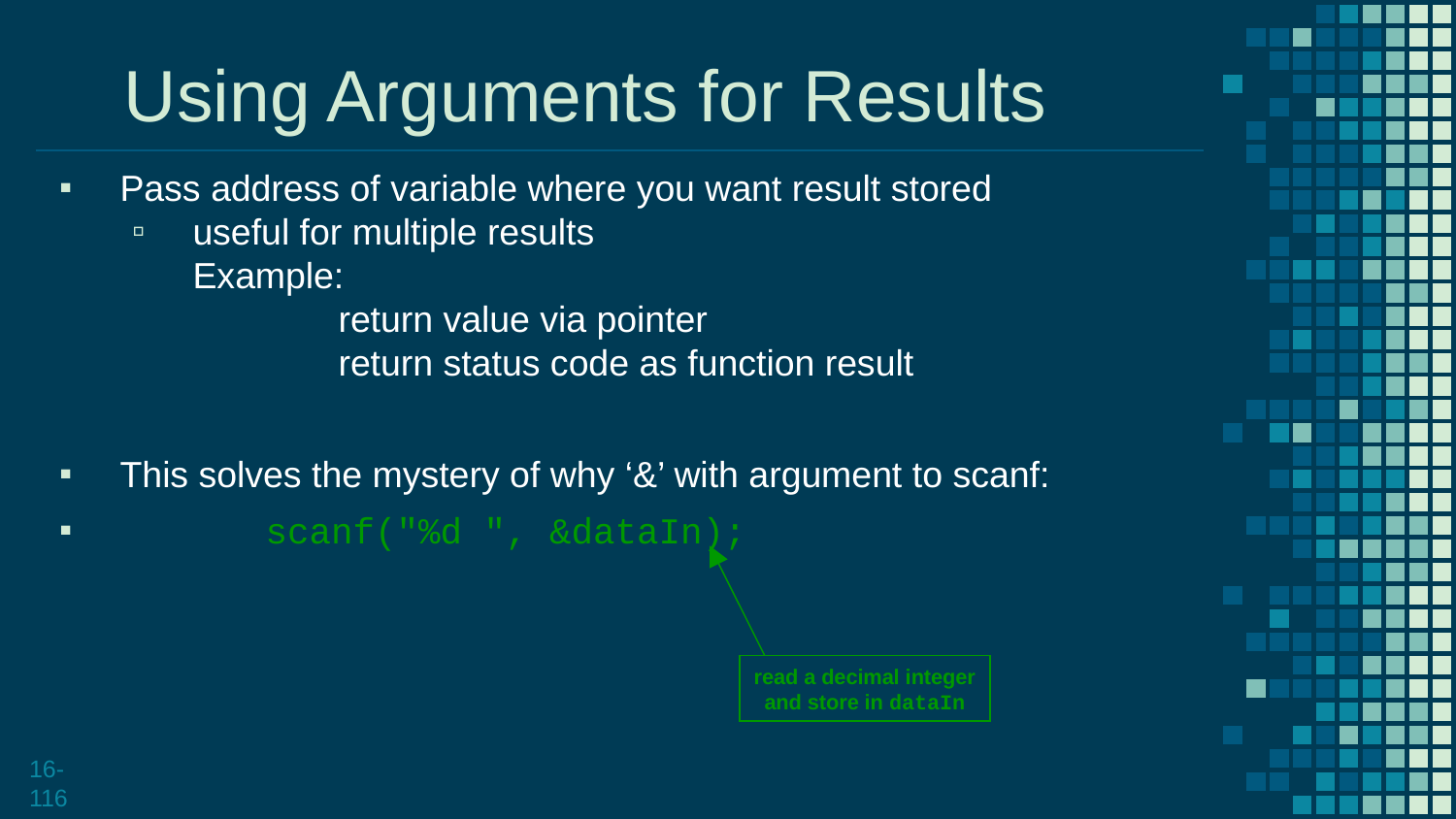

# Using Arguments for Results
Pass address of variable where you want result stored
useful for multiple results
Example:
	return value via pointer
	return status code as function result

This solves the mystery of why ‘&’ with argument to scanf:
	scanf("%d ", &dataIn);

read a decimal integer
and store in dataIn
16-116